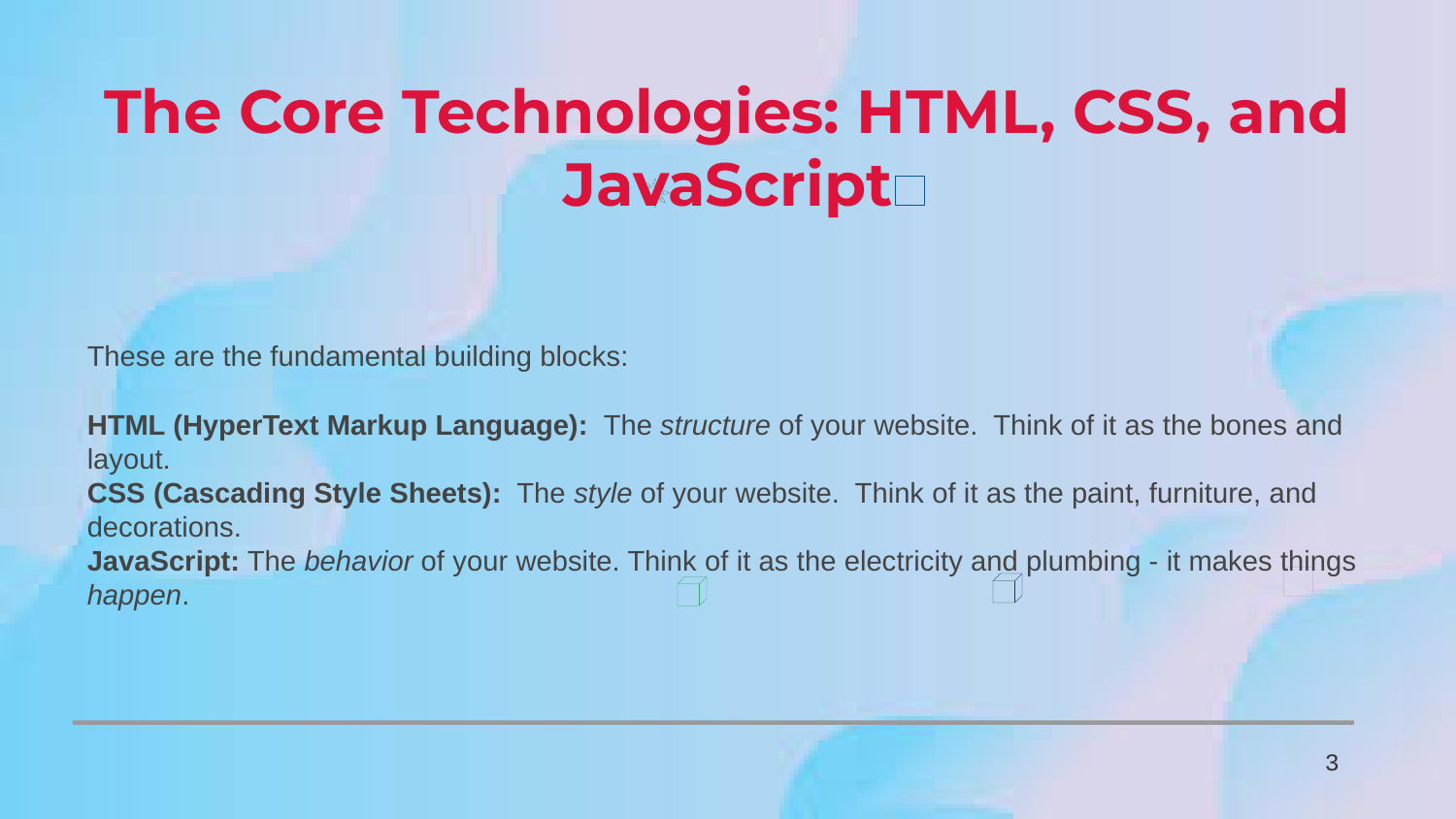

The Core Technologies: HTML, CSS, and JavaScript

These are the fundamental building blocks:

HTML (HyperText Markup Language):  The structure of your website.  Think of it as the bones and layout.
CSS (Cascading Style Sheets):  The style of your website.  Think of it as the paint, furniture, and decorations.
JavaScript: The behavior of your website. Think of it as the electricity and plumbing - it makes things happen.

3